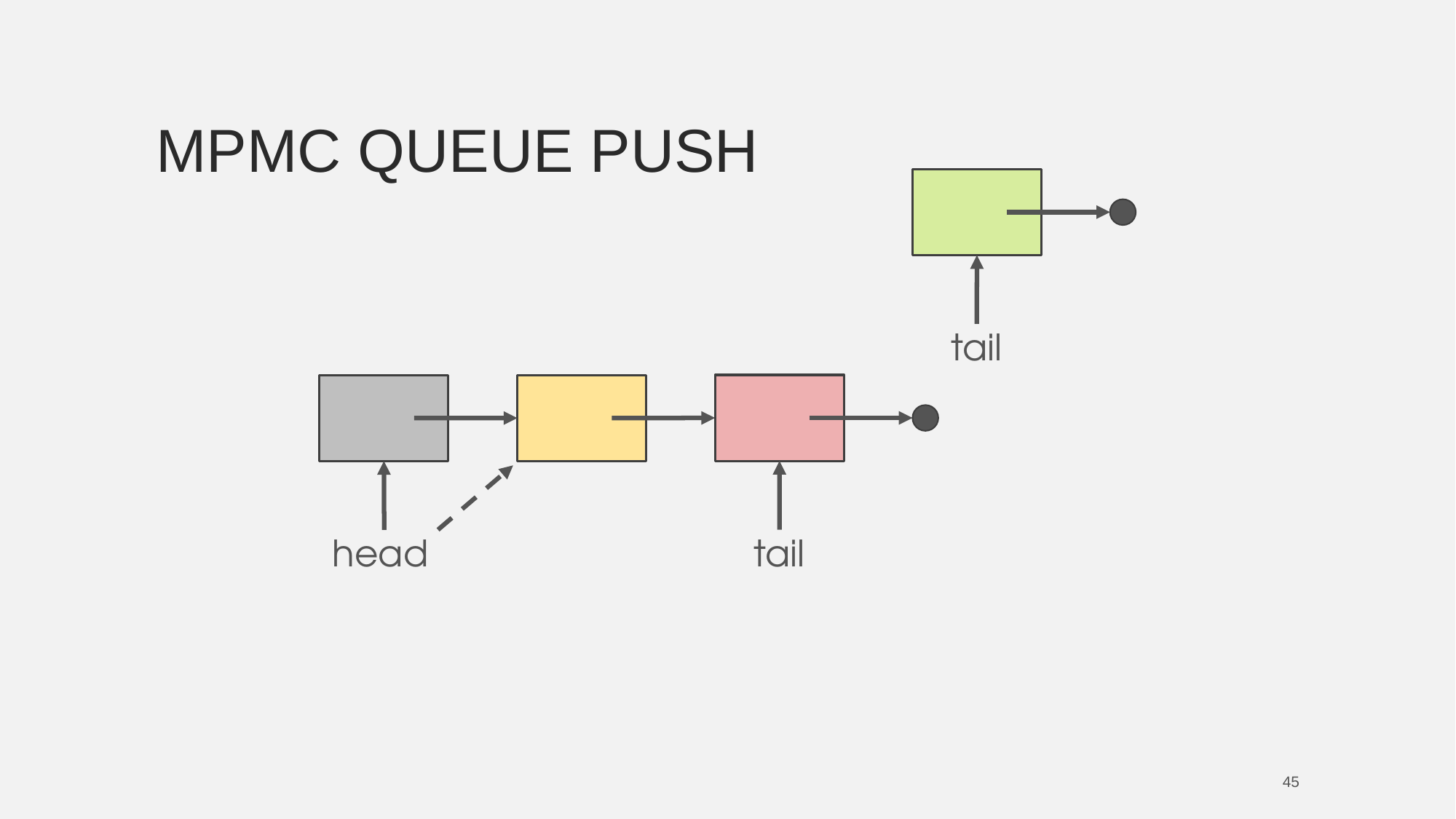

# MPMC queue push

tail

head
tail
45